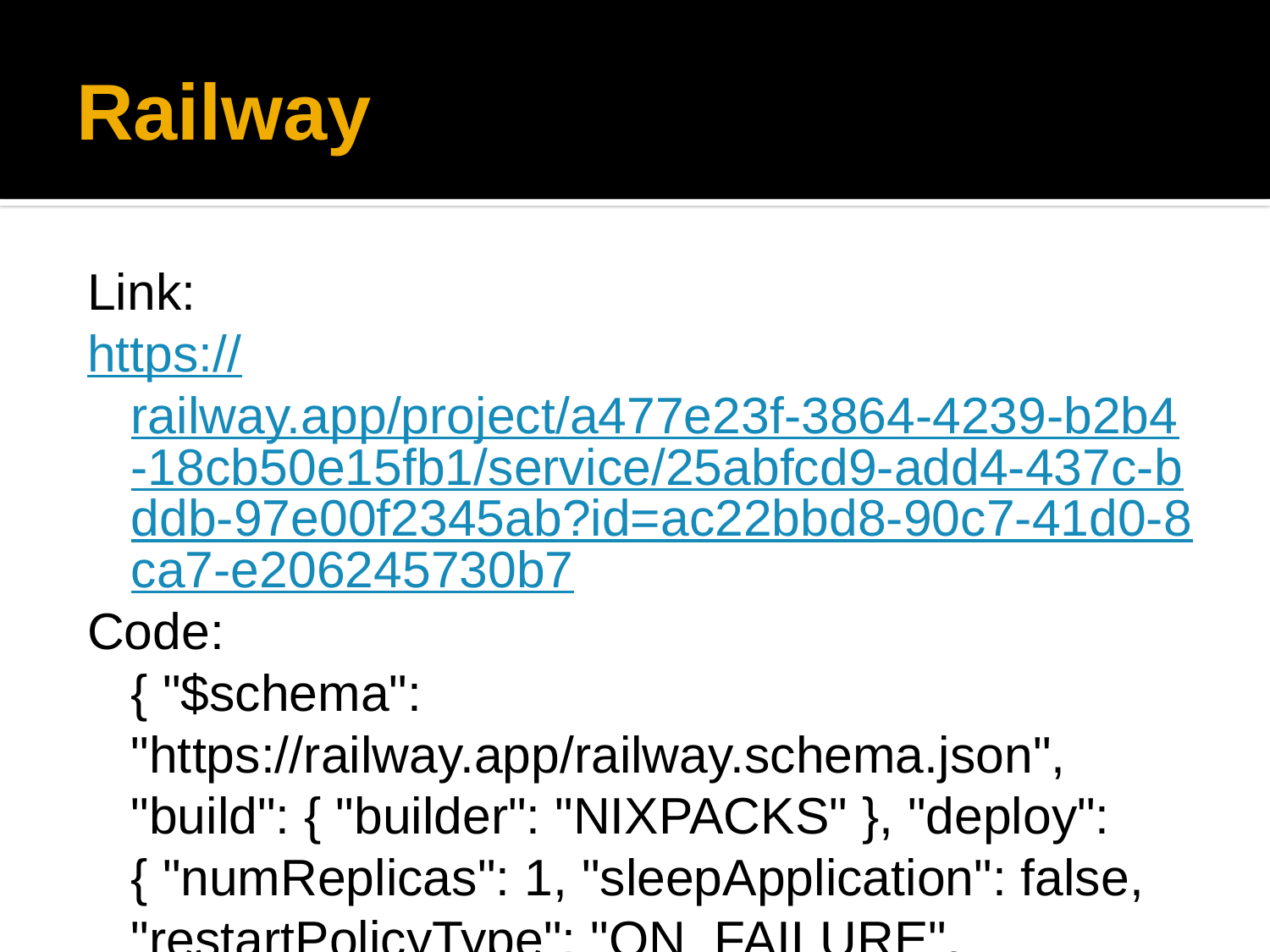

# Railway
Link:
https://railway.app/project/a477e23f-3864-4239-b2b4-18cb50e15fb1/service/25abfcd9-add4-437c-bddb-97e00f2345ab?id=ac22bbd8-90c7-41d0-8ca7-e206245730b7
Code:
{ "$schema": "https://railway.app/railway.schema.json", "build": { "builder": "NIXPACKS" }, "deploy": { "numReplicas": 1, "sleepApplication": false, "restartPolicyType": "ON_FAILURE", "restartPolicyMaxRetries": 10 } }